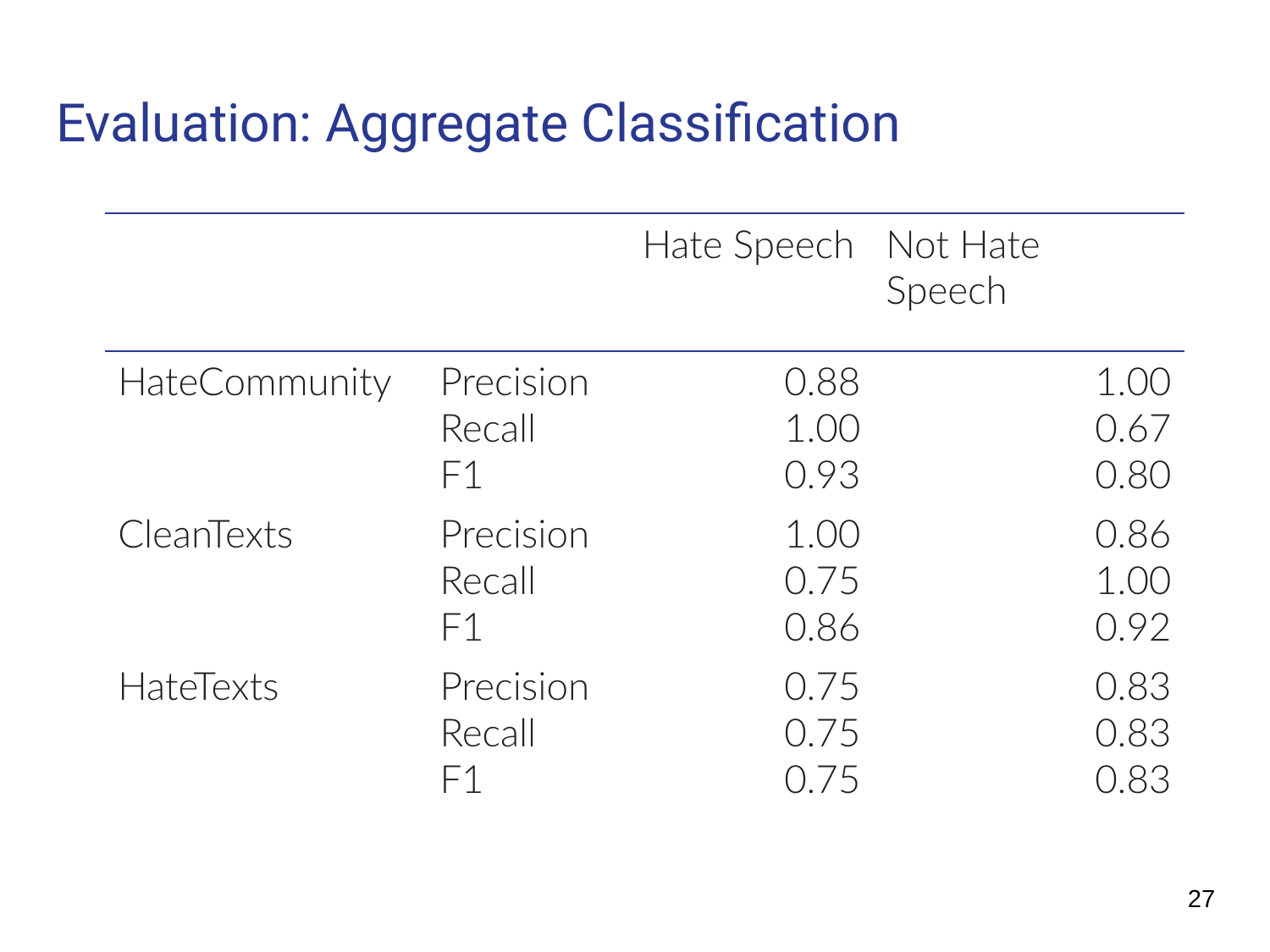

# Evaluation: Aggregate Classification

|  |  | Hate Speech | Not Hate Speech |
| --- | --- | --- | --- |
| HateCommunity | Precision Recall F1 | 0.88 1.00 0.93 | 1.00 0.67 0.80 |
| CleanTexts | Precision Recall F1 | 1.00 0.75 0.86 | 0.86 1.00 0.92 |
| HateTexts | Precision Recall F1 | 0.75 0.75 0.75 | 0.83 0.83 0.83 |
27